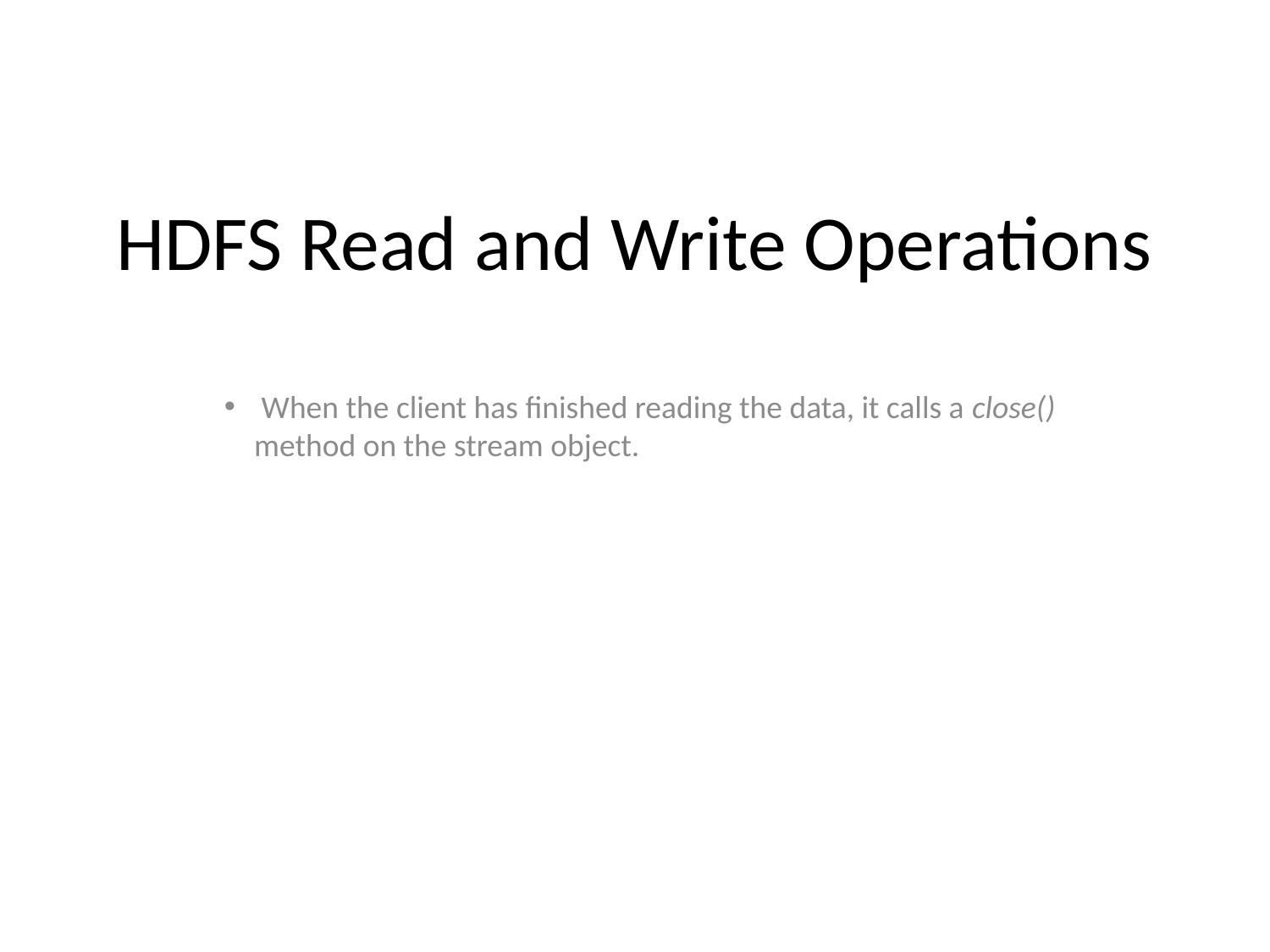

HDFS Read and Write Operations
 When the client has finished reading the data, it calls a close() method on the stream object.